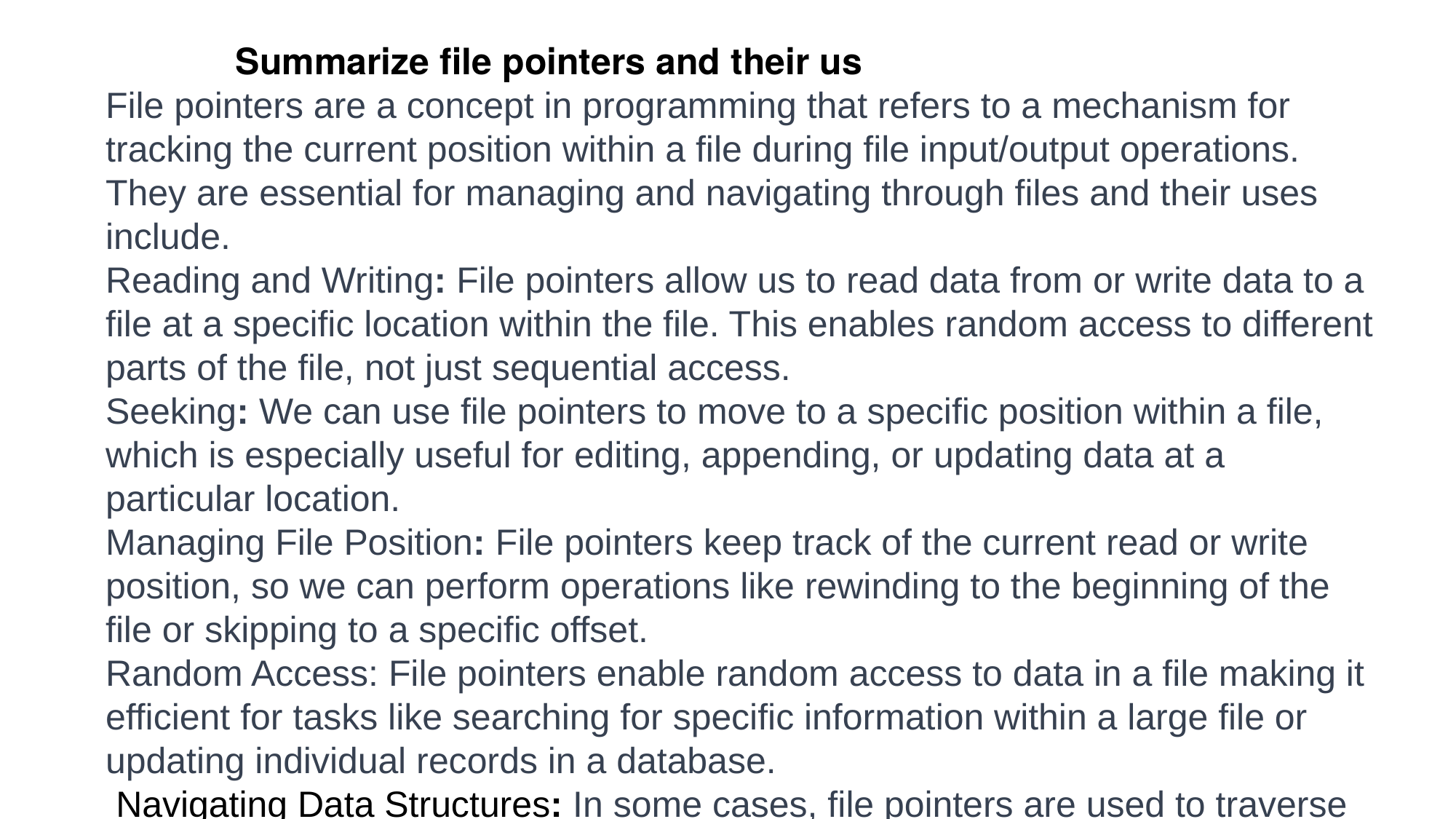

Summarize file pointers and their us
File pointers are a concept in programming that refers to a mechanism for tracking the current position within a file during file input/output operations. They are essential for managing and navigating through files and their uses include.
Reading and Writing: File pointers allow us to read data from or write data to a file at a specific location within the file. This enables random access to different parts of the file, not just sequential access.
Seeking: We can use file pointers to move to a specific position within a file, which is especially useful for editing, appending, or updating data at a particular location.
Managing File Position: File pointers keep track of the current read or write position, so we can perform operations like rewinding to the beginning of the file or skipping to a specific offset.
Random Access: File pointers enable random access to data in a file making it efficient for tasks like searching for specific information within a large file or updating individual records in a database.
 Navigating Data Structures: In some cases, file pointers are used to traverse structured data within a file, such as records in a database or elements in a binary file.